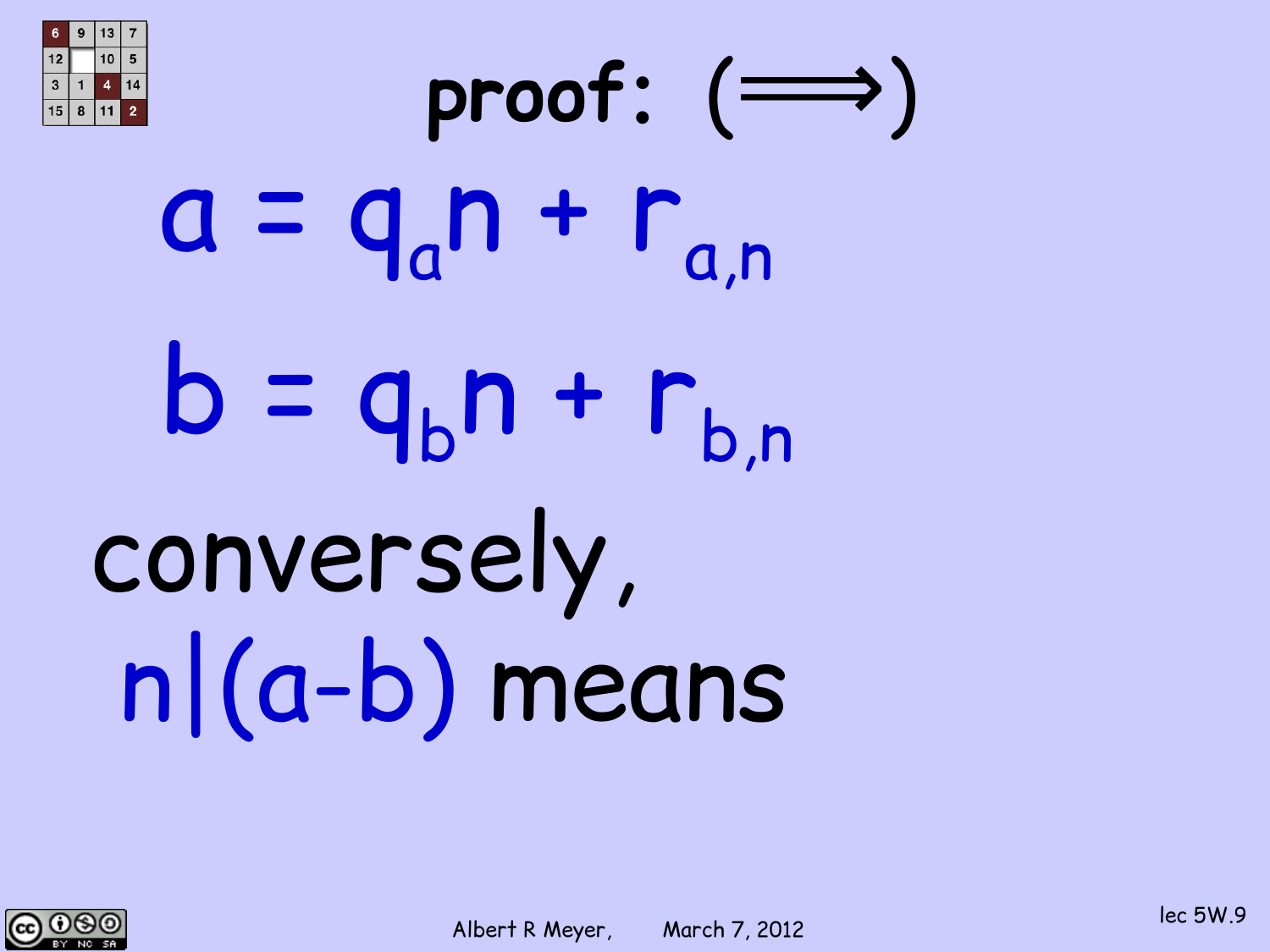

proof: (only if)
 (⟹)
   a = qan + ra,n
   b = qbn + rb,n
 conversely,
  n|(a-b) means

lec 5W.9